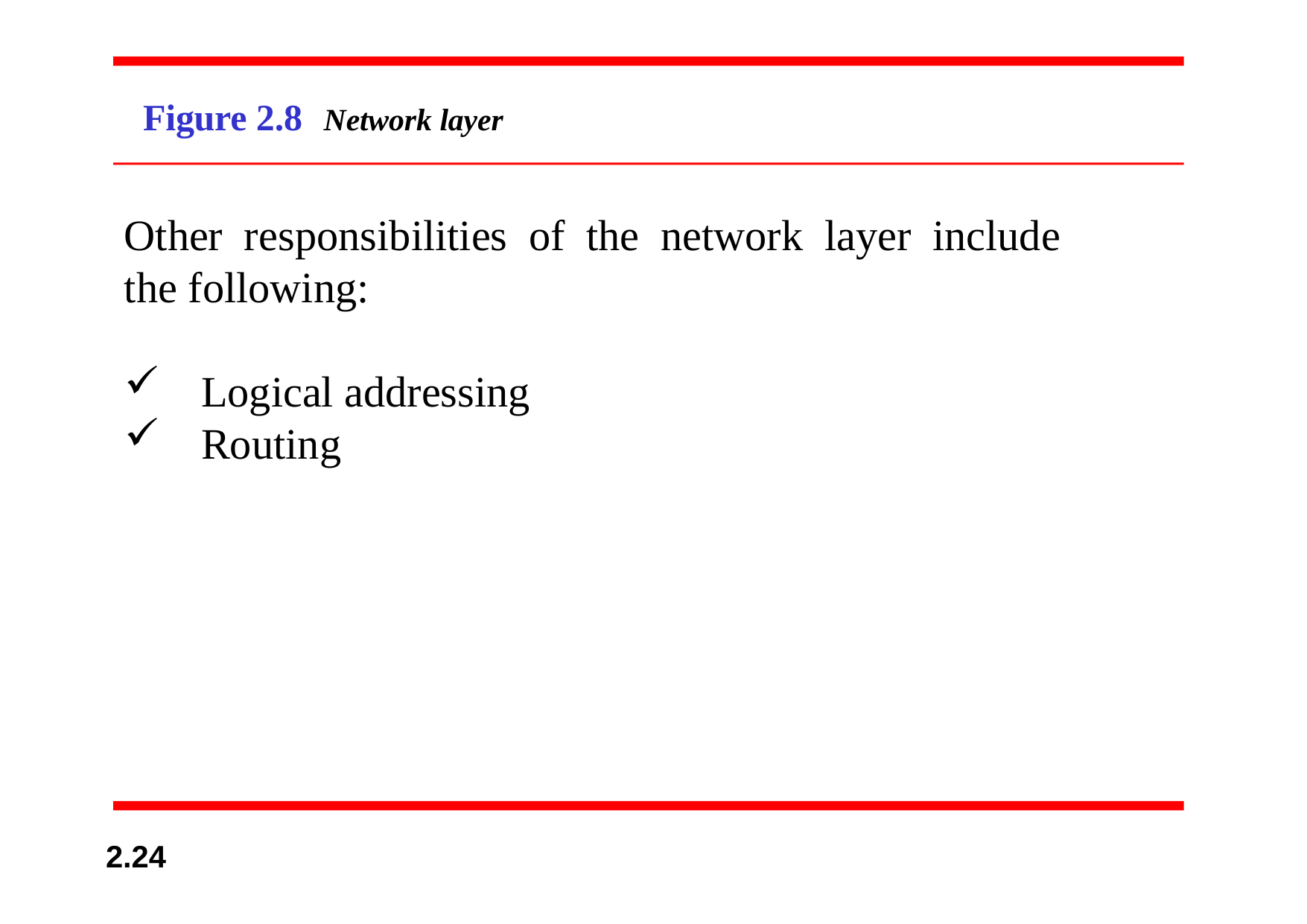

# Figure 2.8	Network layer

Other responsibilities of the network layer include the following:

Logical addressing
Routing

2.24